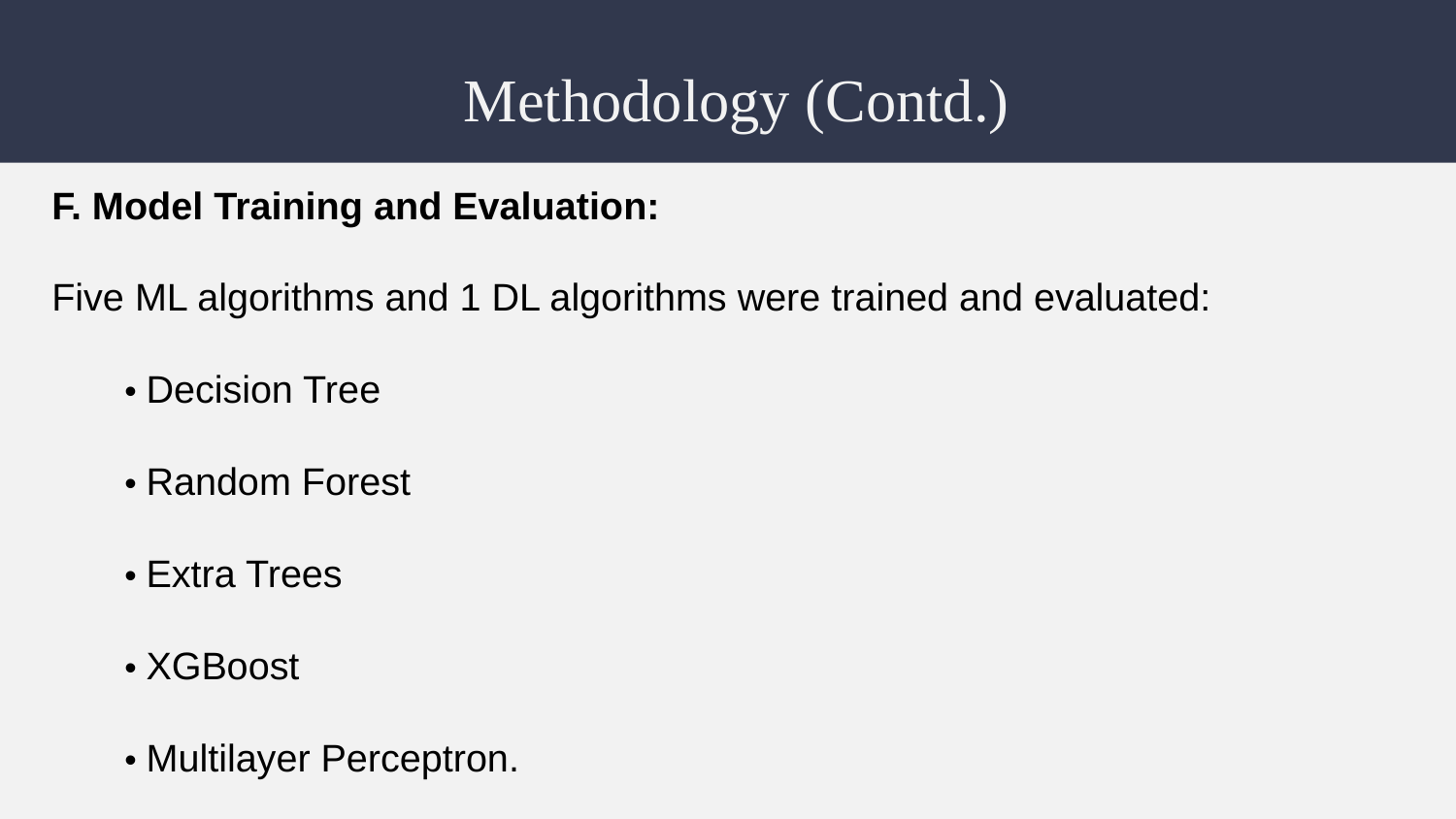

# Methodology (Contd.)
F. Model Training and Evaluation:

Five ML algorithms and 1 DL algorithms were trained and evaluated:

• Decision Tree

• Random Forest

• Extra Trees

• XGBoost

• Multilayer Perceptron.